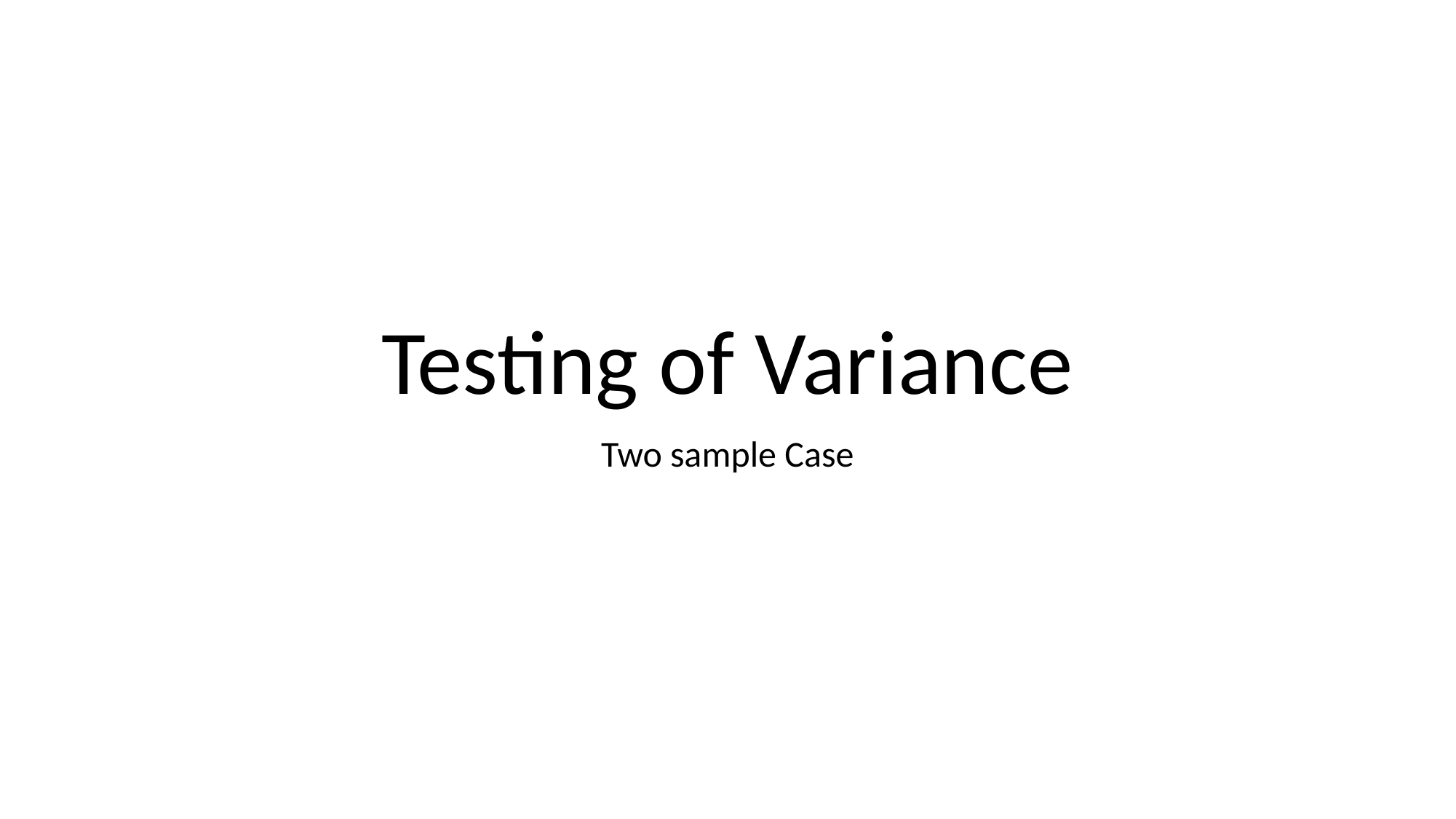

# Testing of Variance
Two sample Case